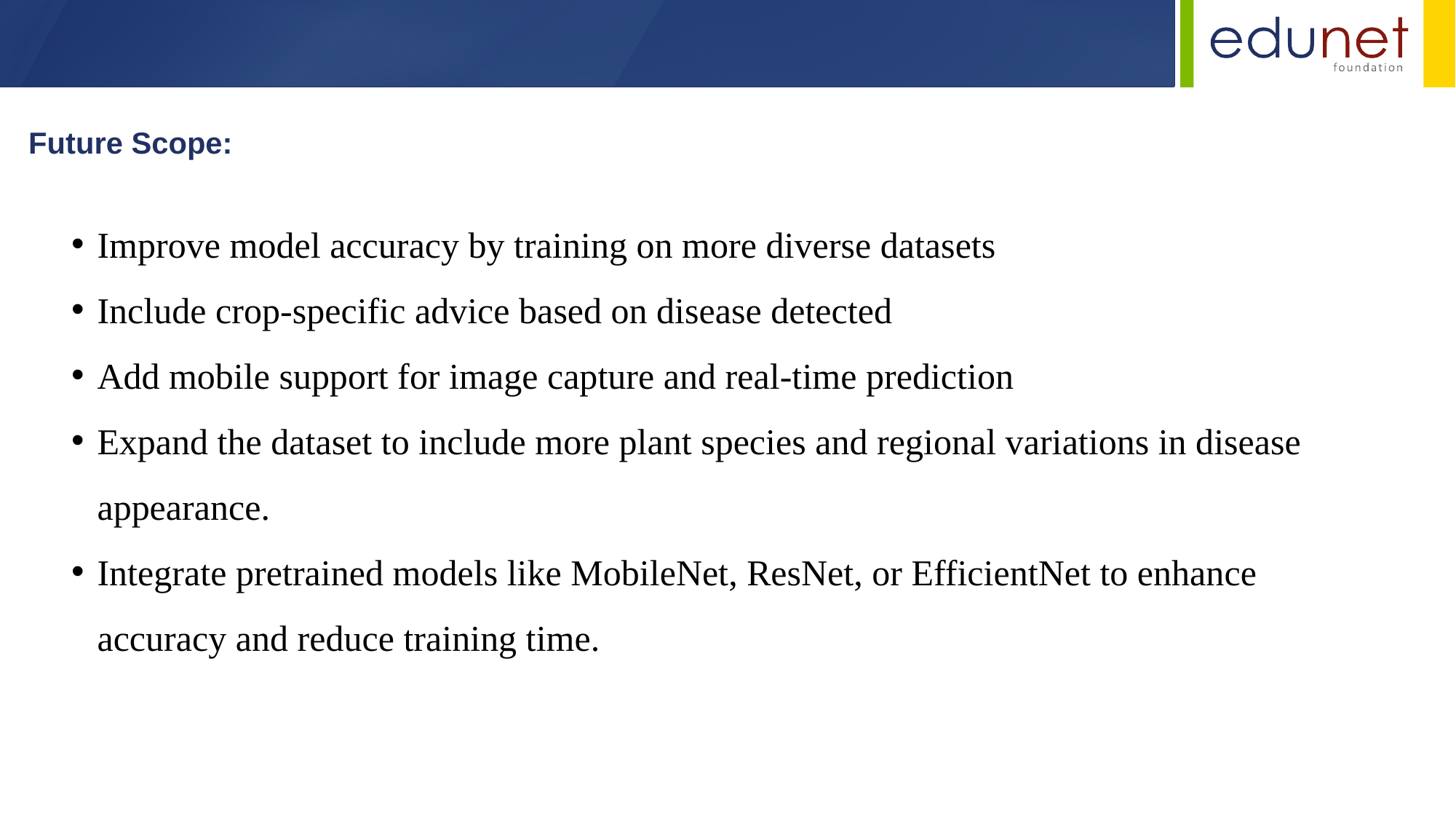

Future Scope:
Improve model accuracy by training on more diverse datasets
Include crop-specific advice based on disease detected
Add mobile support for image capture and real-time prediction
Expand the dataset to include more plant species and regional variations in disease appearance.
Integrate pretrained models like MobileNet, ResNet, or EfficientNet to enhance accuracy and reduce training time.